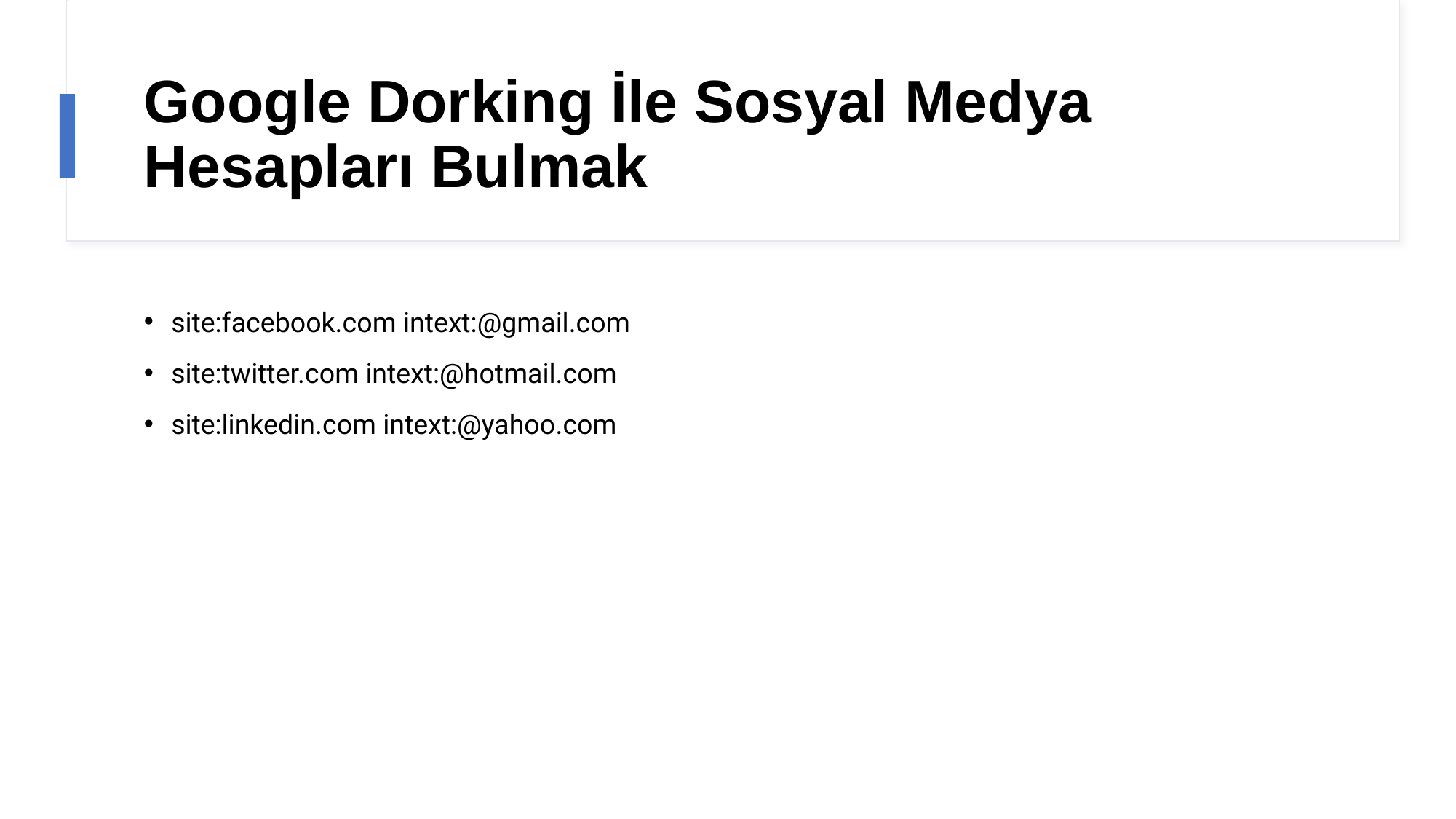

# Google Dorking İle Sosyal Medya Hesapları Bulmak
site:facebook.com intext:@gmail.com
site:twitter.com intext:@hotmail.com
site:linkedin.com intext:@yahoo.com